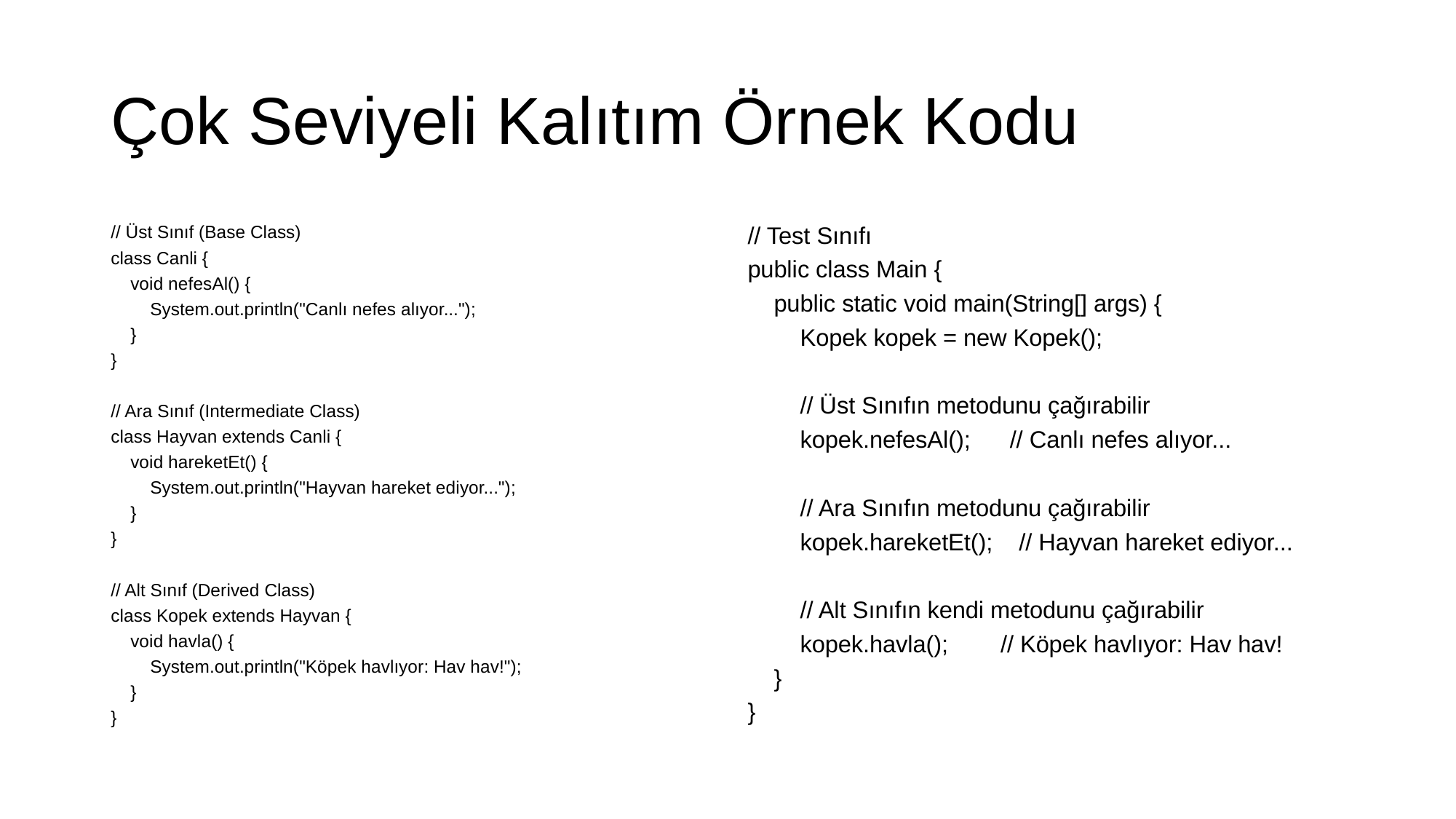

# Çok Seviyeli Kalıtım Örnek Kodu
// Üst Sınıf (Base Class)
class Canli {
    void nefesAl() {
        System.out.println("Canlı nefes alıyor...");
    }
}

// Ara Sınıf (Intermediate Class)
class Hayvan extends Canli {
    void hareketEt() {
        System.out.println("Hayvan hareket ediyor...");
    }
}

// Alt Sınıf (Derived Class)
class Kopek extends Hayvan {
    void havla() {
        System.out.println("Köpek havlıyor: Hav hav!");
    }
}
// Test Sınıfı
public class Main {
    public static void main(String[] args) {
        Kopek kopek = new Kopek();

        // Üst Sınıfın metodunu çağırabilir
        kopek.nefesAl();      // Canlı nefes alıyor...

        // Ara Sınıfın metodunu çağırabilir
        kopek.hareketEt();    // Hayvan hareket ediyor...

        // Alt Sınıfın kendi metodunu çağırabilir
        kopek.havla();        // Köpek havlıyor: Hav hav!
    }
}